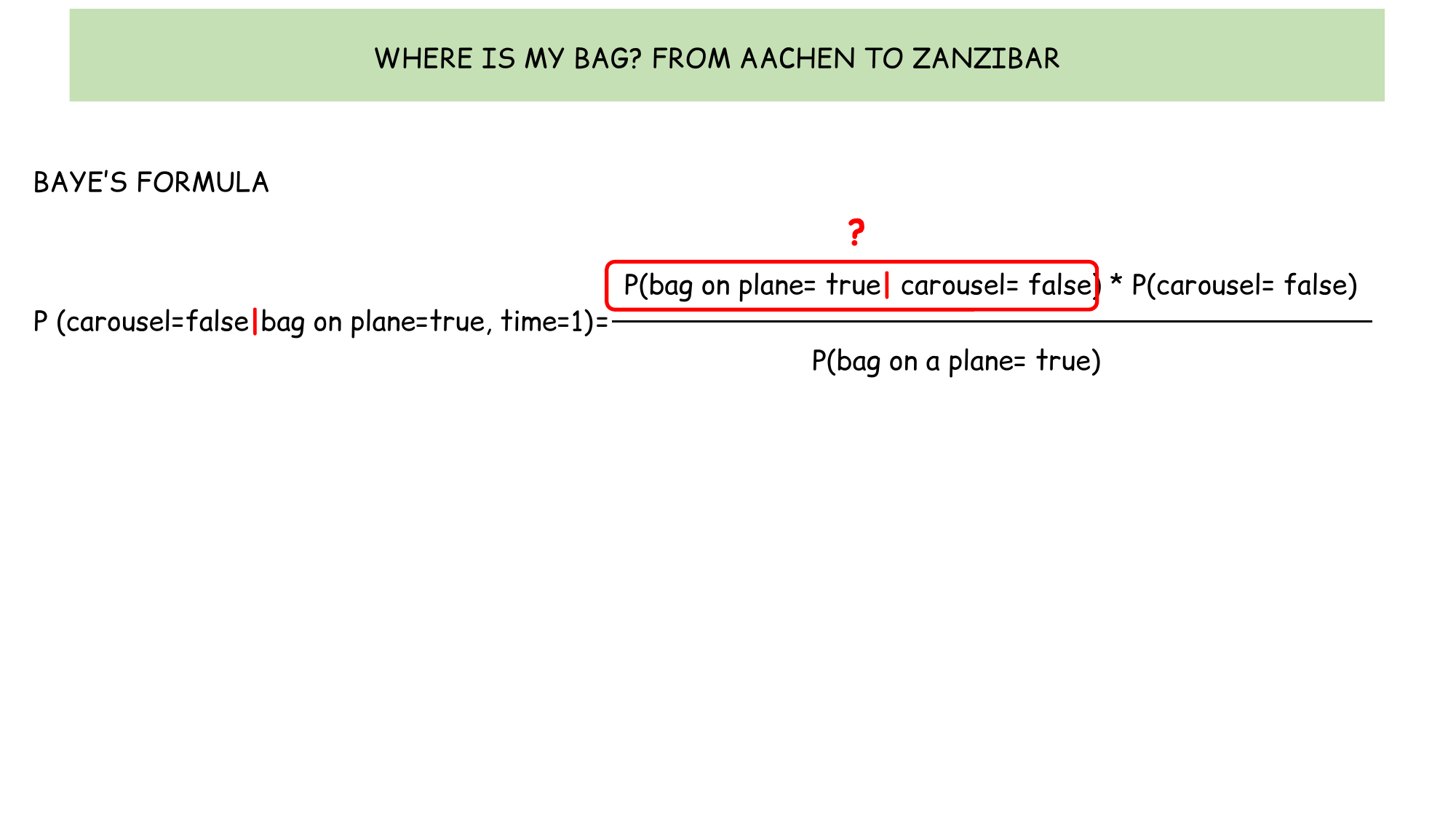

WHERE IS MY BAG? FROM AACHEN TO ZANZIBAR
BAYE’S FORMULA
?
  P(bag on plane= true| carousel= false) * P(carousel= false)
P (carousel=false|bag on plane=true, time=1)
=
P(bag on a plane= true)